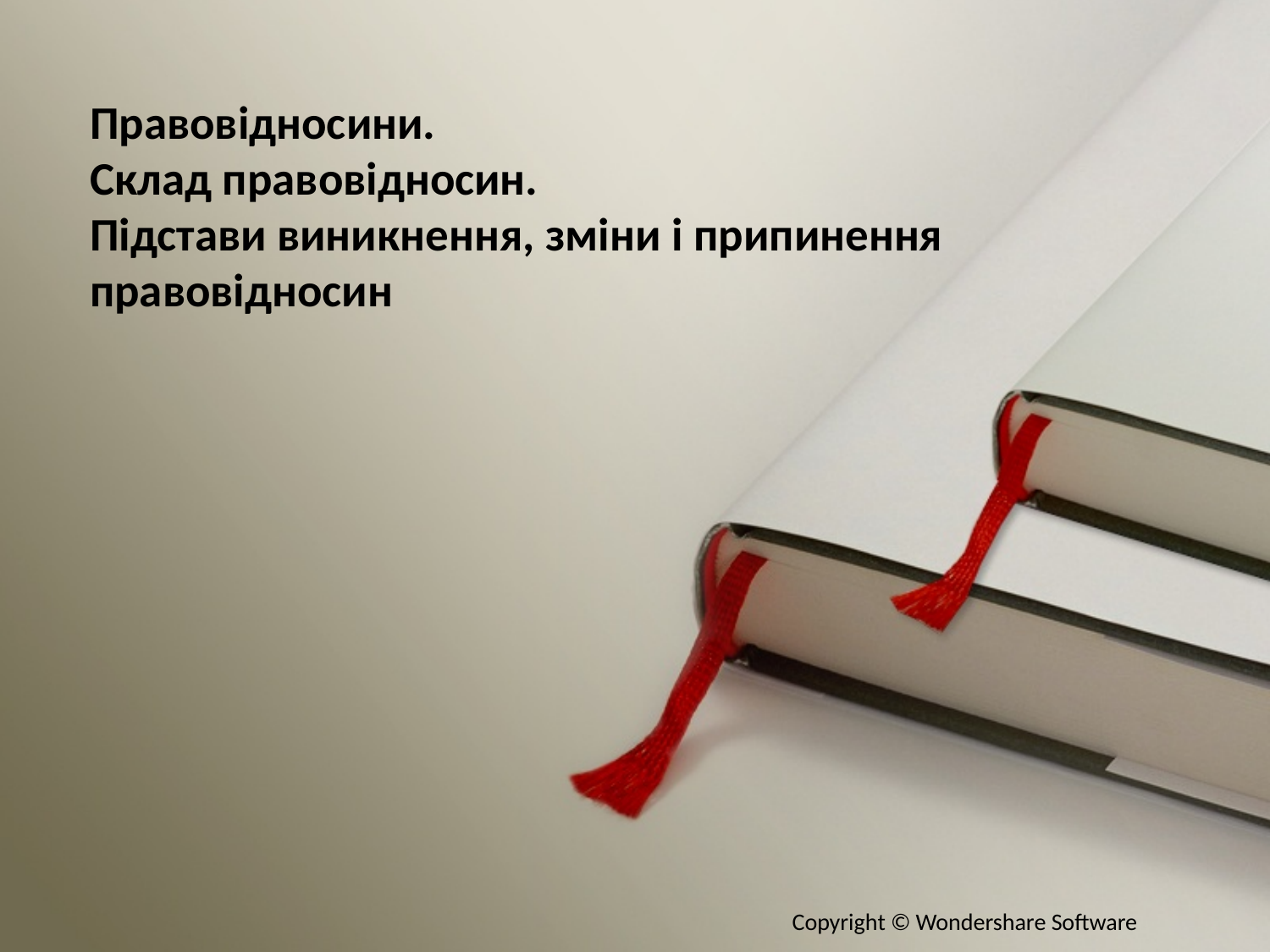

# Правовідносини. Склад правовідносин. Підстави виникнення, зміни і припинення правовідносин